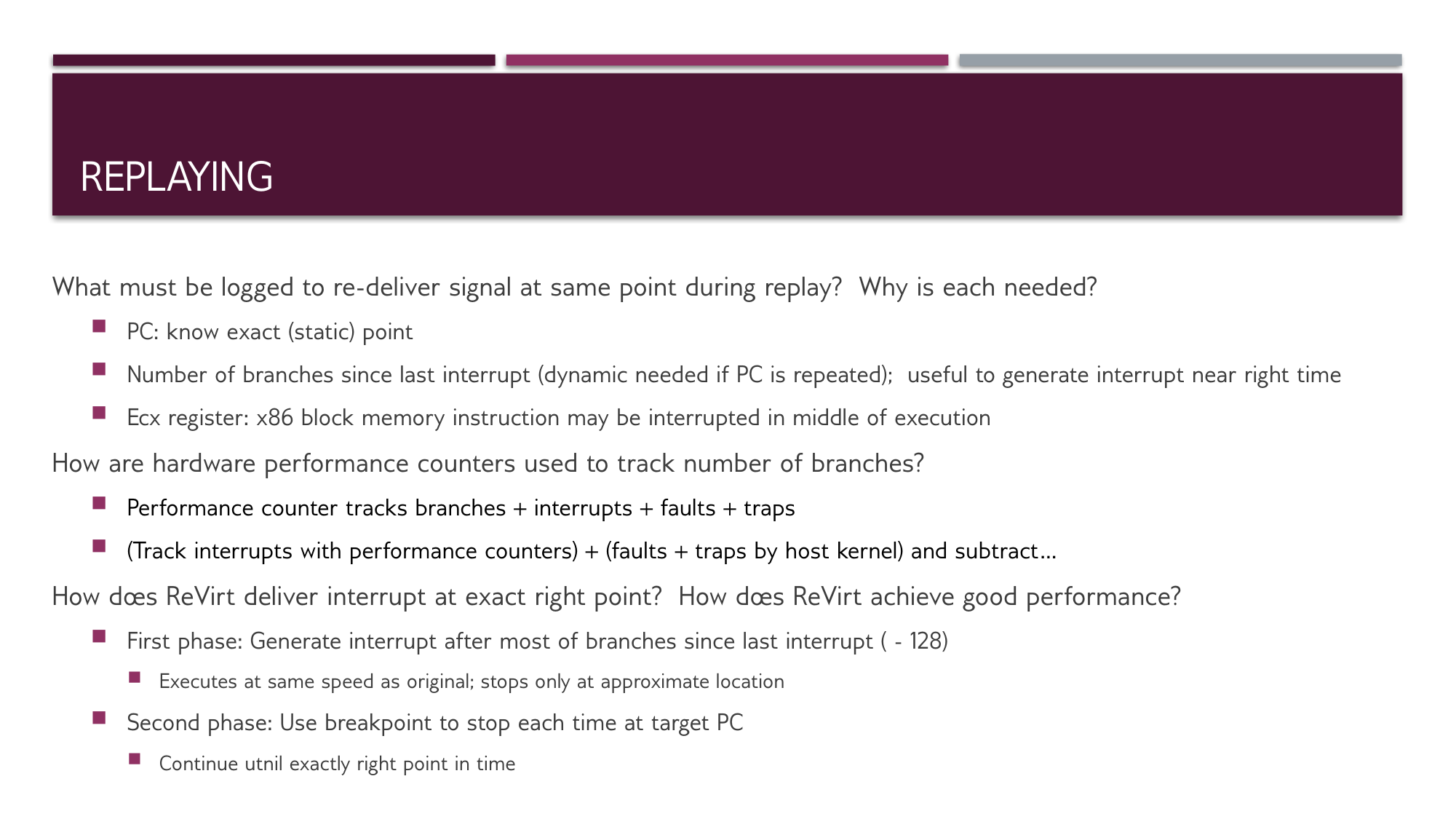

# Replaying

What must be logged to re-deliver signal at same point during replay?  Why is each needed?
PC: know exact (static) point
Number of branches since last interrupt (dynamic needed if PC is repeated);  useful to generate interrupt near right time
Ecx register: x86 block memory instruction may be interrupted in middle of execution
How are hardware performance counters used to track number of branches?
Performance counter tracks branches + interrupts + faults + traps
(Track interrupts with performance counters) + (faults + traps by host kernel) and subtract…
How does ReVirt deliver interrupt at exact right point?  How does ReVirt achieve good performance?
First phase: Generate interrupt after most of branches since last interrupt ( - 128)
Executes at same speed as original; stops only at approximate location
Second phase: Use breakpoint to stop each time at target PC
Continue utnil exactly right point in time